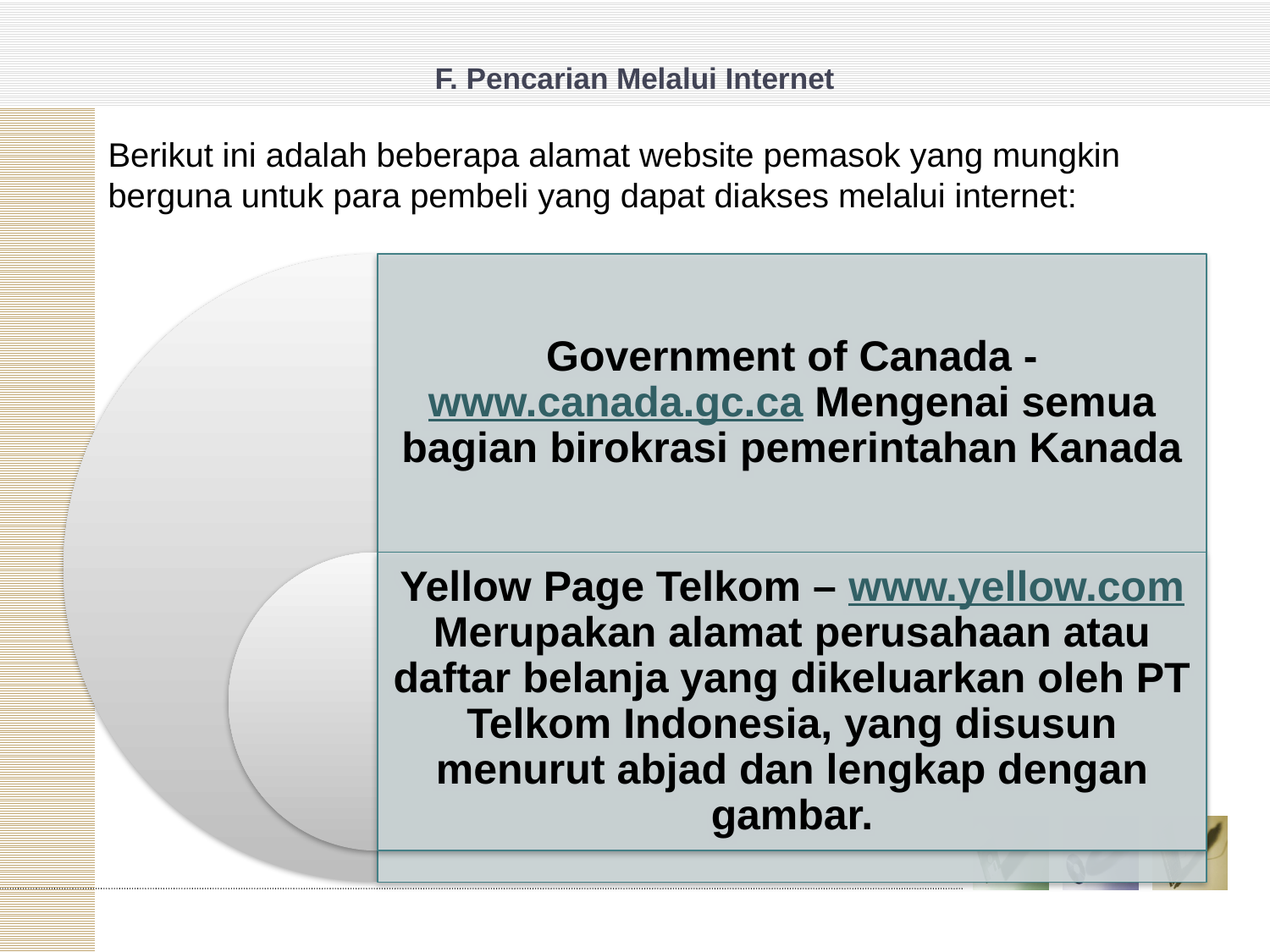

# F. Pencarian Melalui Internet
Berikut ini adalah beberapa alamat website pemasok yang mungkin berguna untuk para pembeli yang dapat diakses melalui internet:
Government of Canada - www.canada.gc.ca Mengenai semua bagian birokrasi pemerintahan Kanada
Yellow Page Telkom – www.yellow.com Merupakan alamat perusahaan atau daftar belanja yang dikeluarkan oleh PT Telkom Indonesia, yang disusun menurut abjad dan lengkap dengan gambar.